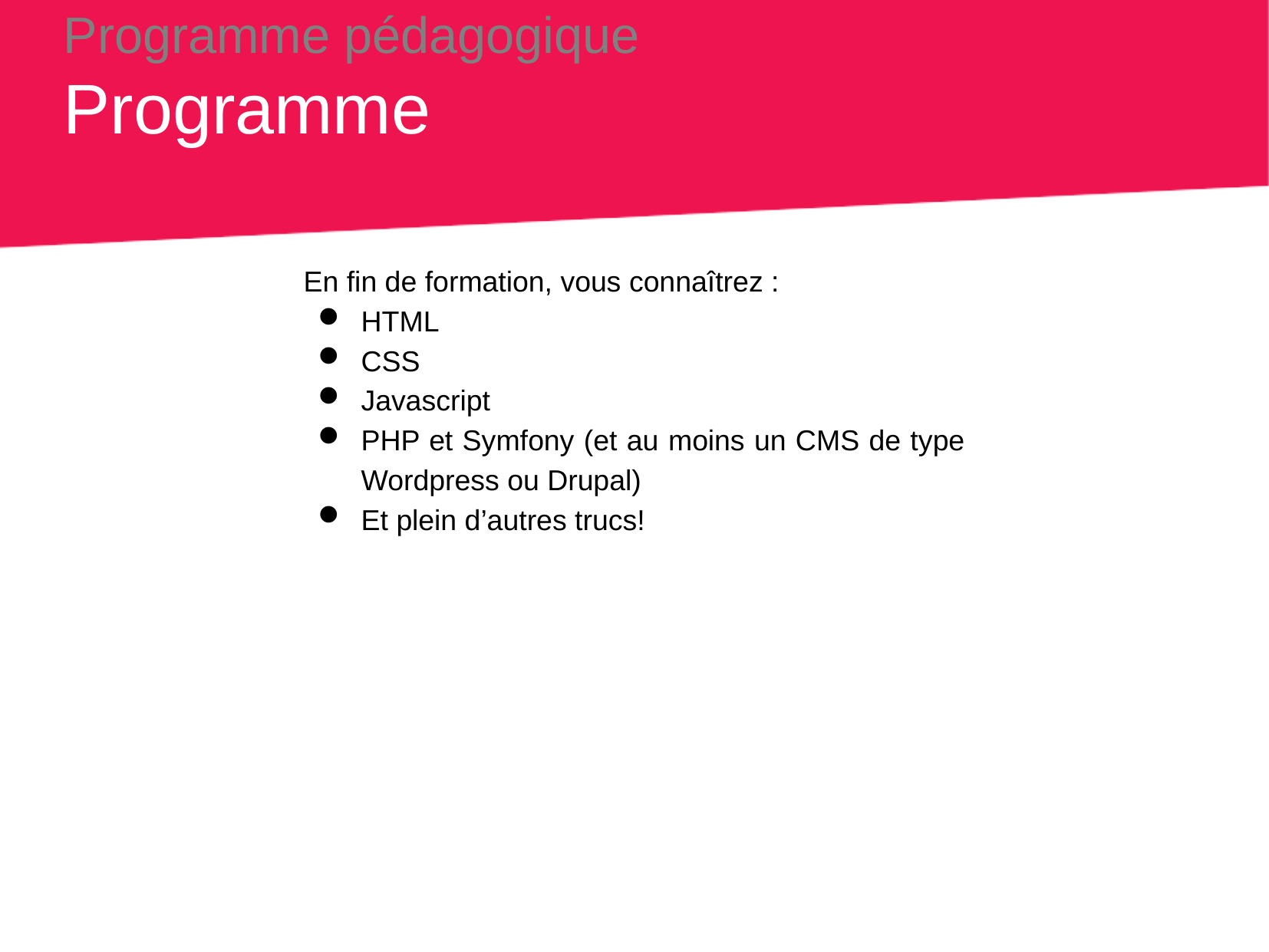

Programme pédagogique
Programme

En fin de formation, vous connaîtrez :
HTML
CSS
Javascript
PHP et Symfony (et au moins un CMS de type Wordpress ou Drupal)
Et plein d’autres trucs!